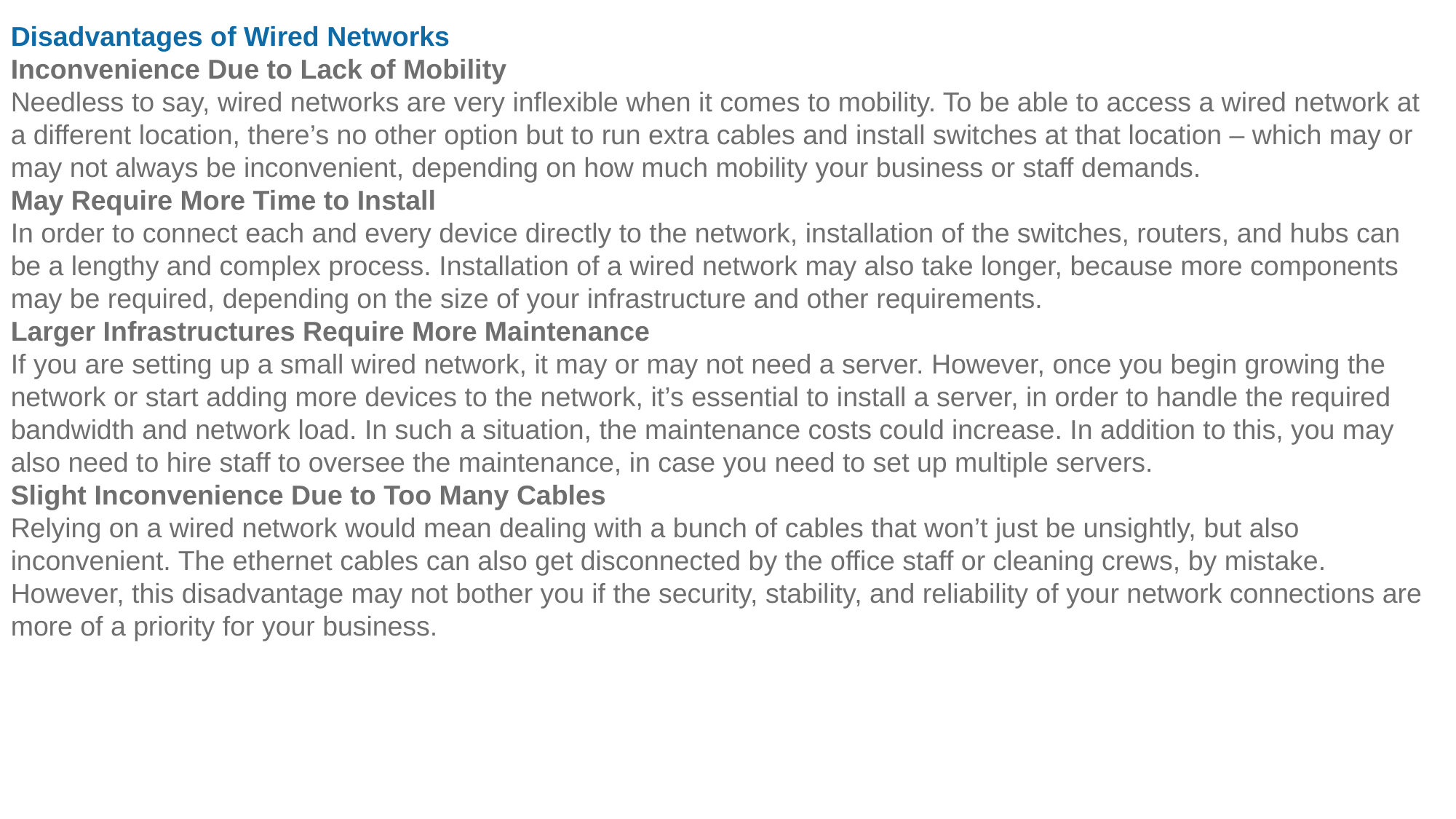

Disadvantages of Wired Networks
Inconvenience Due to Lack of Mobility
Needless to say, wired networks are very inflexible when it comes to mobility. To be able to access a wired network at a different location, there’s no other option but to run extra cables and install switches at that location – which may or may not always be inconvenient, depending on how much mobility your business or staff demands.
May Require More Time to Install
In order to connect each and every device directly to the network, installation of the switches, routers, and hubs can be a lengthy and complex process. Installation of a wired network may also take longer, because more components may be required, depending on the size of your infrastructure and other requirements.
Larger Infrastructures Require More Maintenance
If you are setting up a small wired network, it may or may not need a server. However, once you begin growing the network or start adding more devices to the network, it’s essential to install a server, in order to handle the required bandwidth and network load. In such a situation, the maintenance costs could increase. In addition to this, you may also need to hire staff to oversee the maintenance, in case you need to set up multiple servers.
Slight Inconvenience Due to Too Many Cables
Relying on a wired network would mean dealing with a bunch of cables that won’t just be unsightly, but also inconvenient. The ethernet cables can also get disconnected by the office staff or cleaning crews, by mistake. However, this disadvantage may not bother you if the security, stability, and reliability of your network connections are more of a priority for your business.